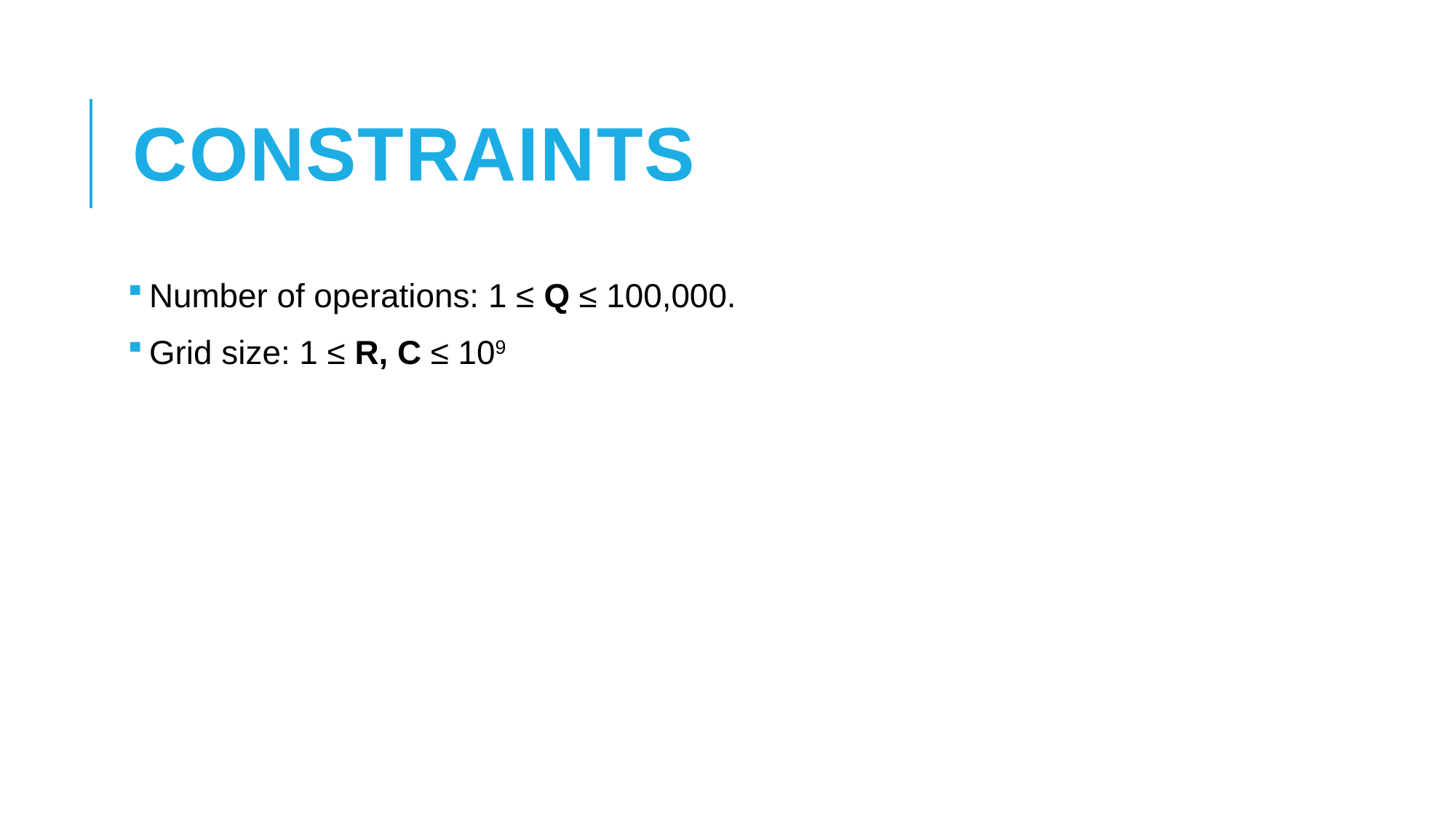

# Constraints
Number of operations: 1 ≤ Q ≤ 100,000.
Grid size: 1 ≤ R, C ≤ 109